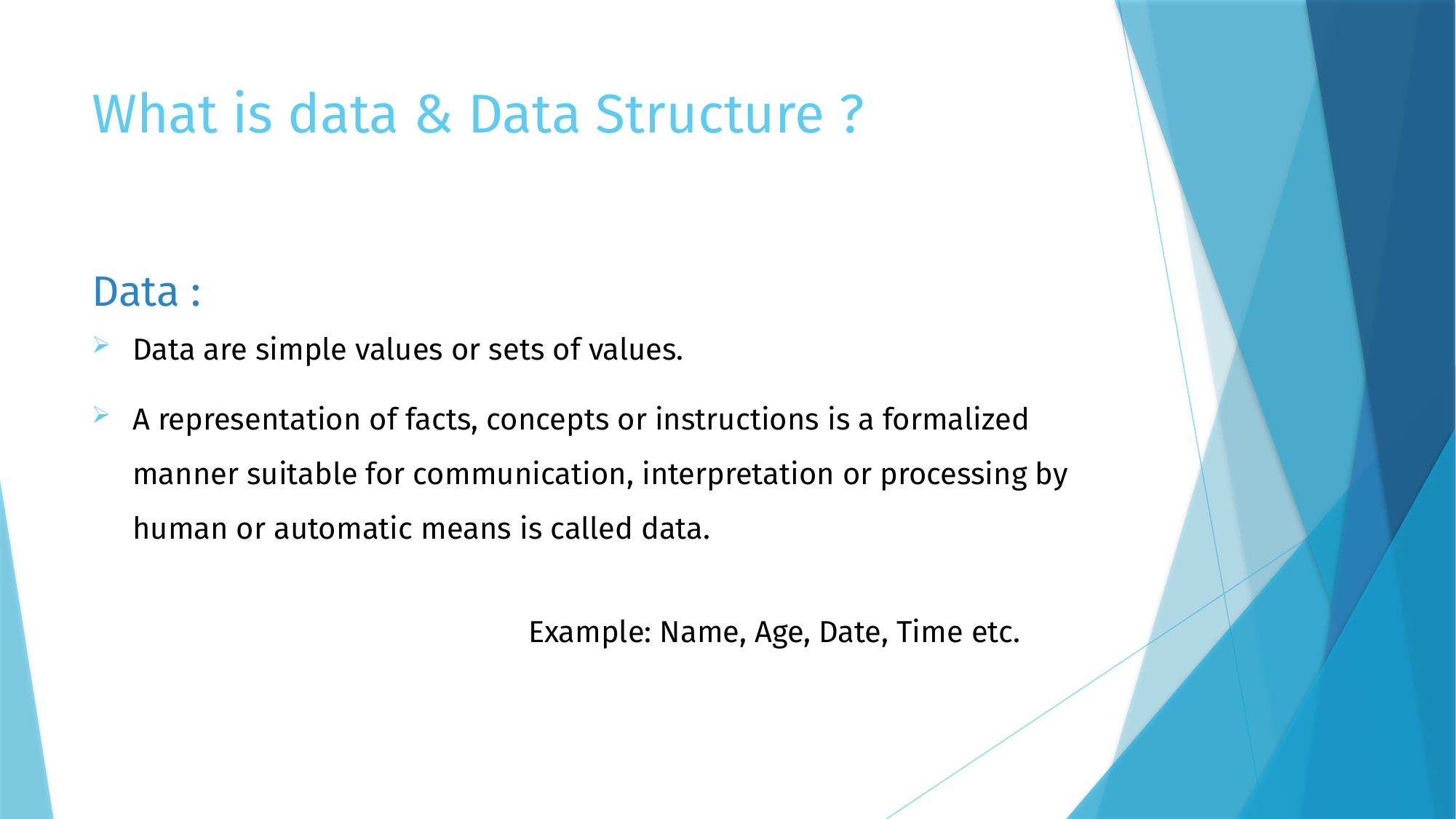

# What is data & Data Structure ?
Data :
Data are simple values or sets of values.
A representation of facts, concepts or instructions is a formalized manner suitable for communication, interpretation or processing by human or automatic means is called data.

				Example: Name, Age, Date, Time etc.